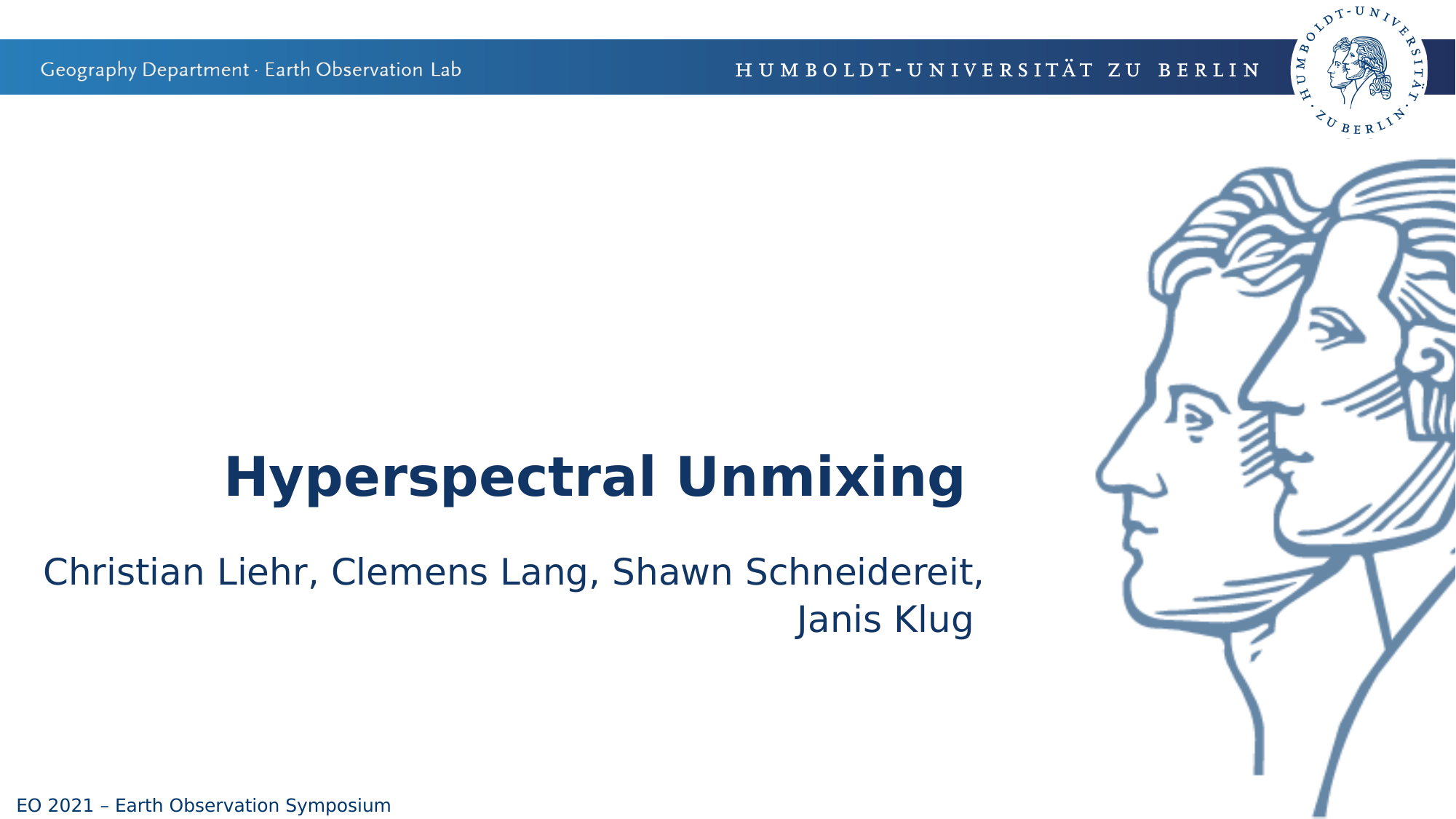

Hyperspectral Unmixing
Christian Liehr, Clemens Lang, Shawn Schneidereit, Janis Klug

EO 2021 – Earth Observation Symposium